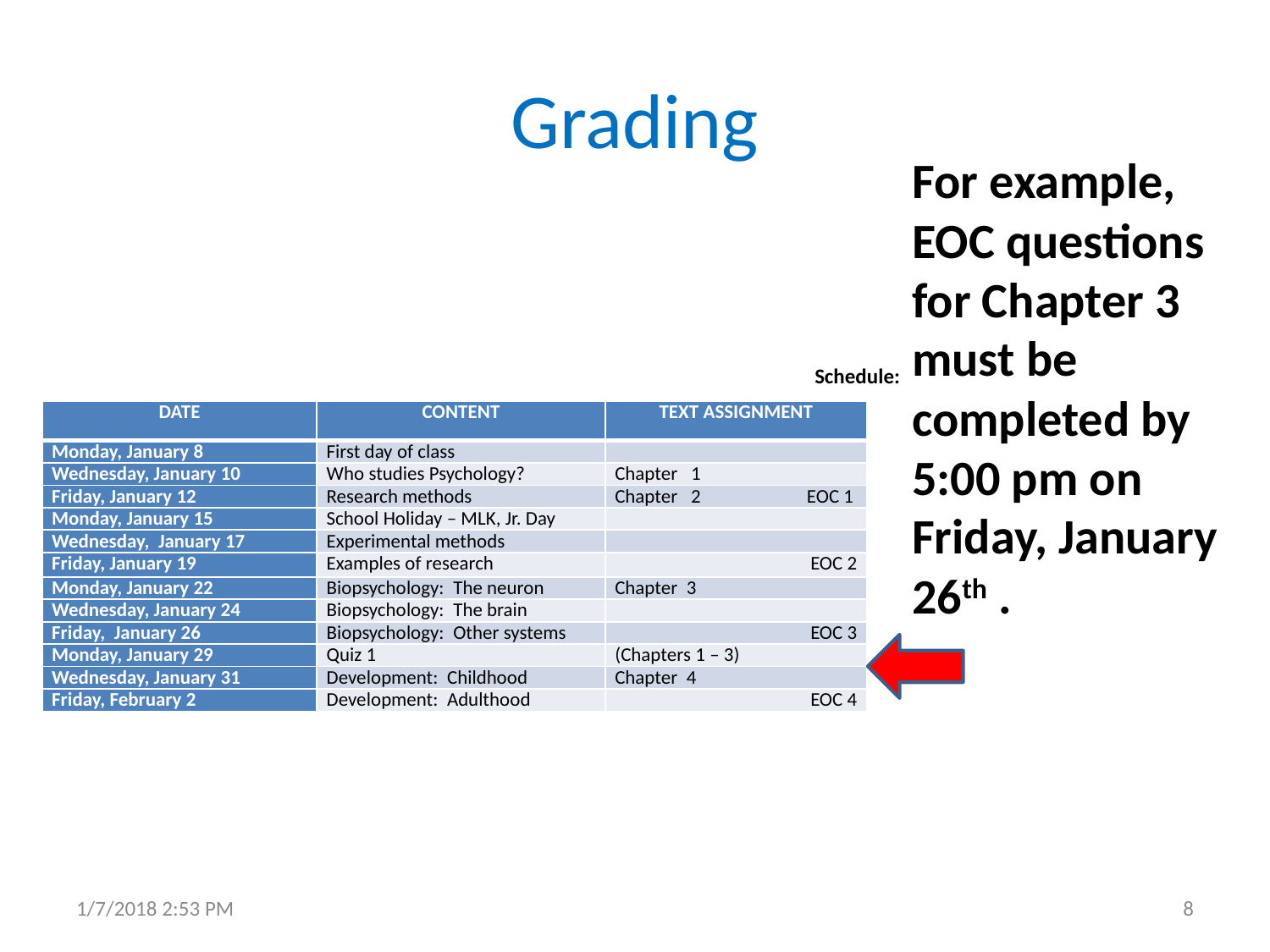

# Grading
For example, EOC questions for Chapter 3 must be completed by 5:00 pm on Friday, January 26th .
Schedule:

| DATE | CONTENT | TEXT ASSIGNMENT |
| --- | --- | --- |
| Monday, January 8 | First day of class |  |
| Wednesday, January 10 | Who studies Psychology? | Chapter 1 |
| Friday, January 12 | Research methods | Chapter 2 EOC 1 |
| Monday, January 15 | School Holiday – MLK, Jr. Day |  |
| Wednesday, January 17 | Experimental methods |  |
| Friday, January 19 | Examples of research | EOC 2 |
| Monday, January 22 | Biopsychology: The neuron | Chapter 3 |
| Wednesday, January 24 | Biopsychology: The brain |  |
| Friday, January 26 | Biopsychology: Other systems | EOC 3 |
| Monday, January 29 | Quiz 1 | (Chapters 1 – 3) |
| Wednesday, January 31 | Development: Childhood | Chapter 4 |
| Friday, February 2 | Development: Adulthood | EOC 4 |

1/7/2018 2:53 PM
8